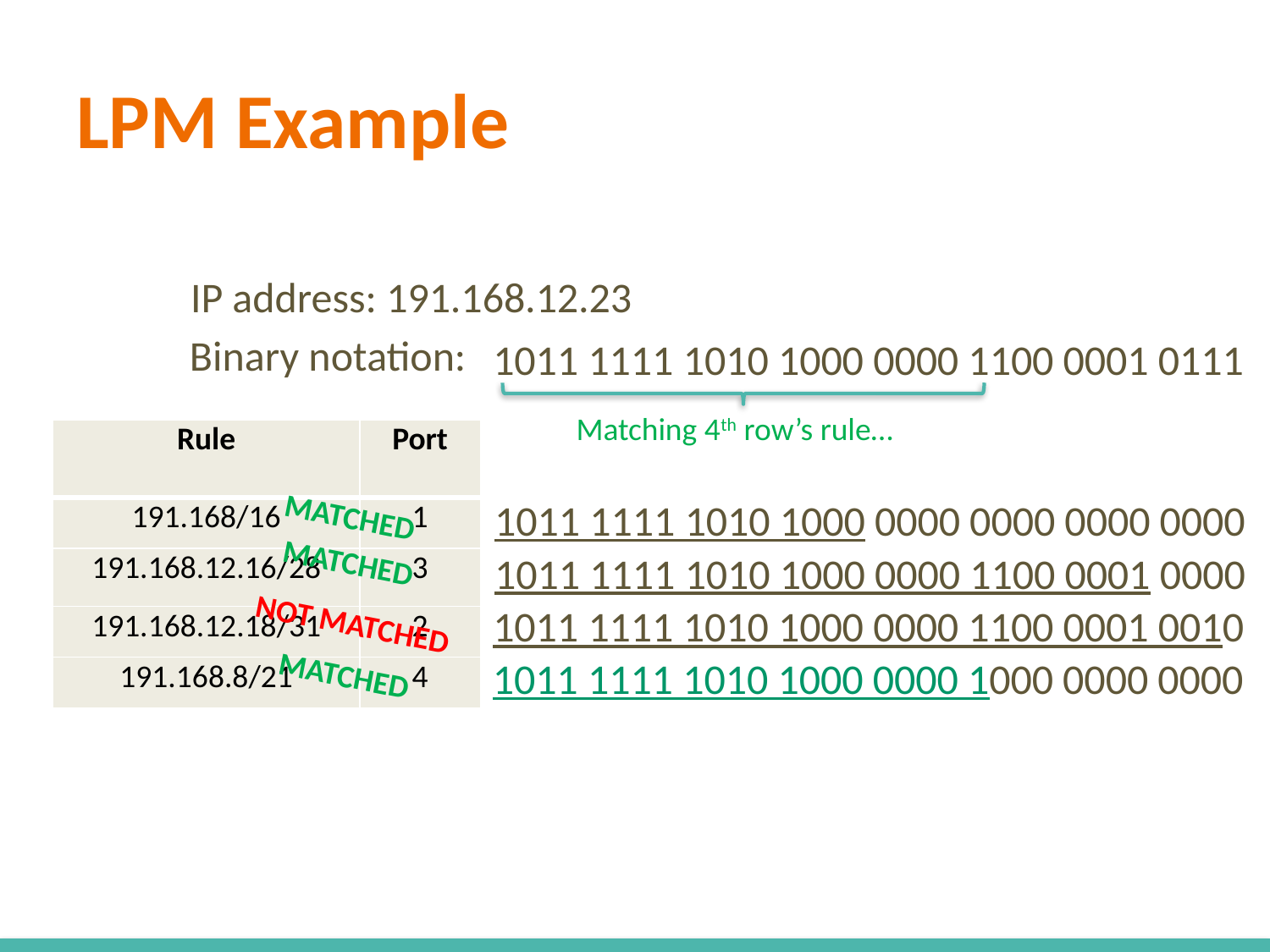

# LPM Example
IP address: 191.168.12.23
Binary notation:
1011 1111 1010 1000 0000 1100 0001 0111

Matching 4th row’s rule…
| Rule | Port |
| --- | --- |
| 191.168/16 | 1 |
| 191.168.12.16/28 | 3 |
| 191.168.12.18/31 | 2 |
| 191.168.8/21 | 4 |
1011 1111 1010 1000 0000 0000 0000 0000
MATCHED
1011 1111 1010 1000 0000 1100 0001 0000
MATCHED
1011 1111 1010 1000 0000 1100 0001 0010
NOT MATCHED
1011 1111 1010 1000 0000 1000 0000 0000
MATCHED